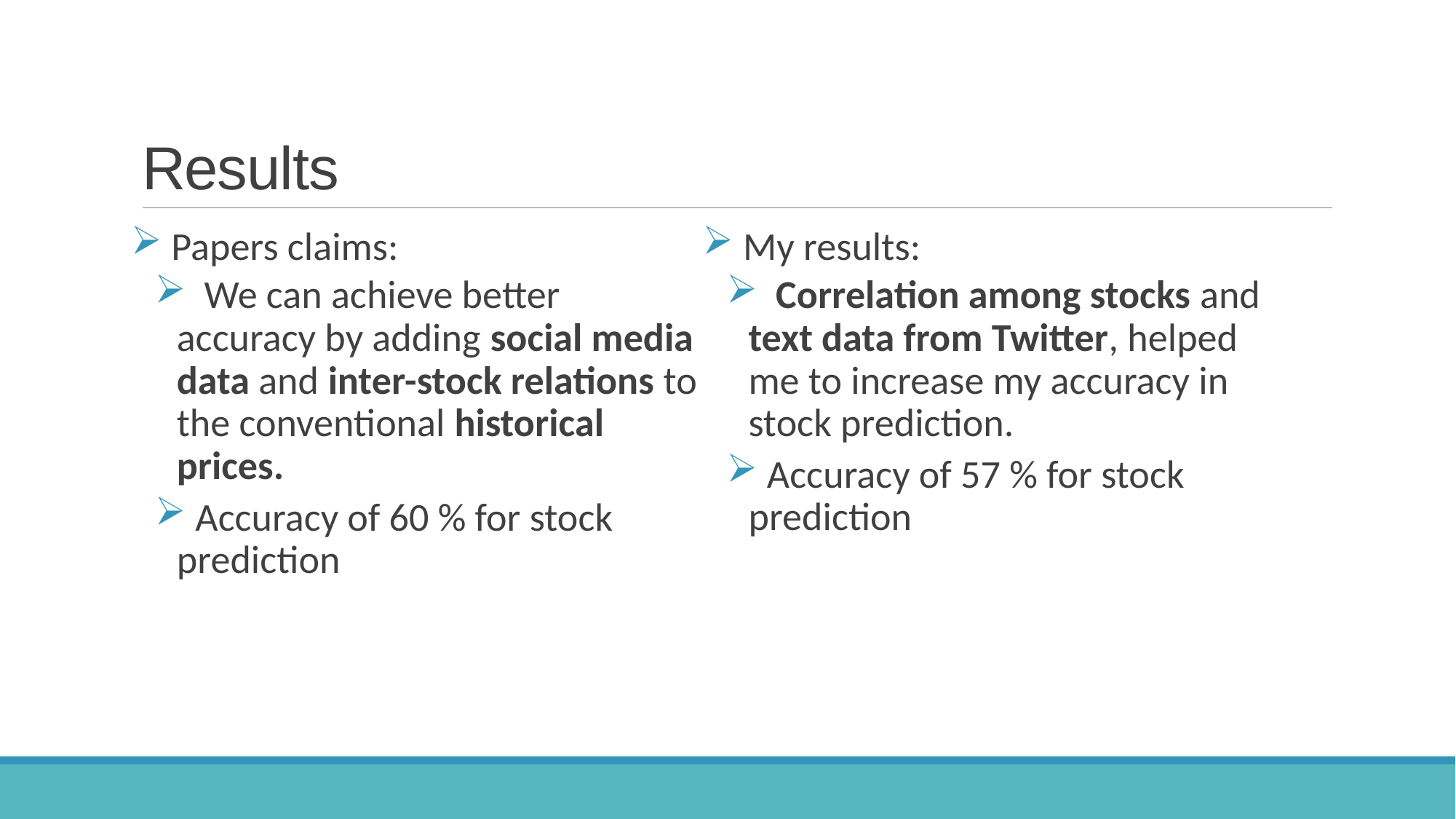

# Results
 Papers claims:
  We can achieve better accuracy by adding social media data and inter-stock relations to the conventional historical prices.
 Accuracy of 60 % for stock prediction
 My results:
  Correlation among stocks and text data from Twitter, helped me to increase my accuracy in stock prediction.
 Accuracy of 57 % for stock prediction